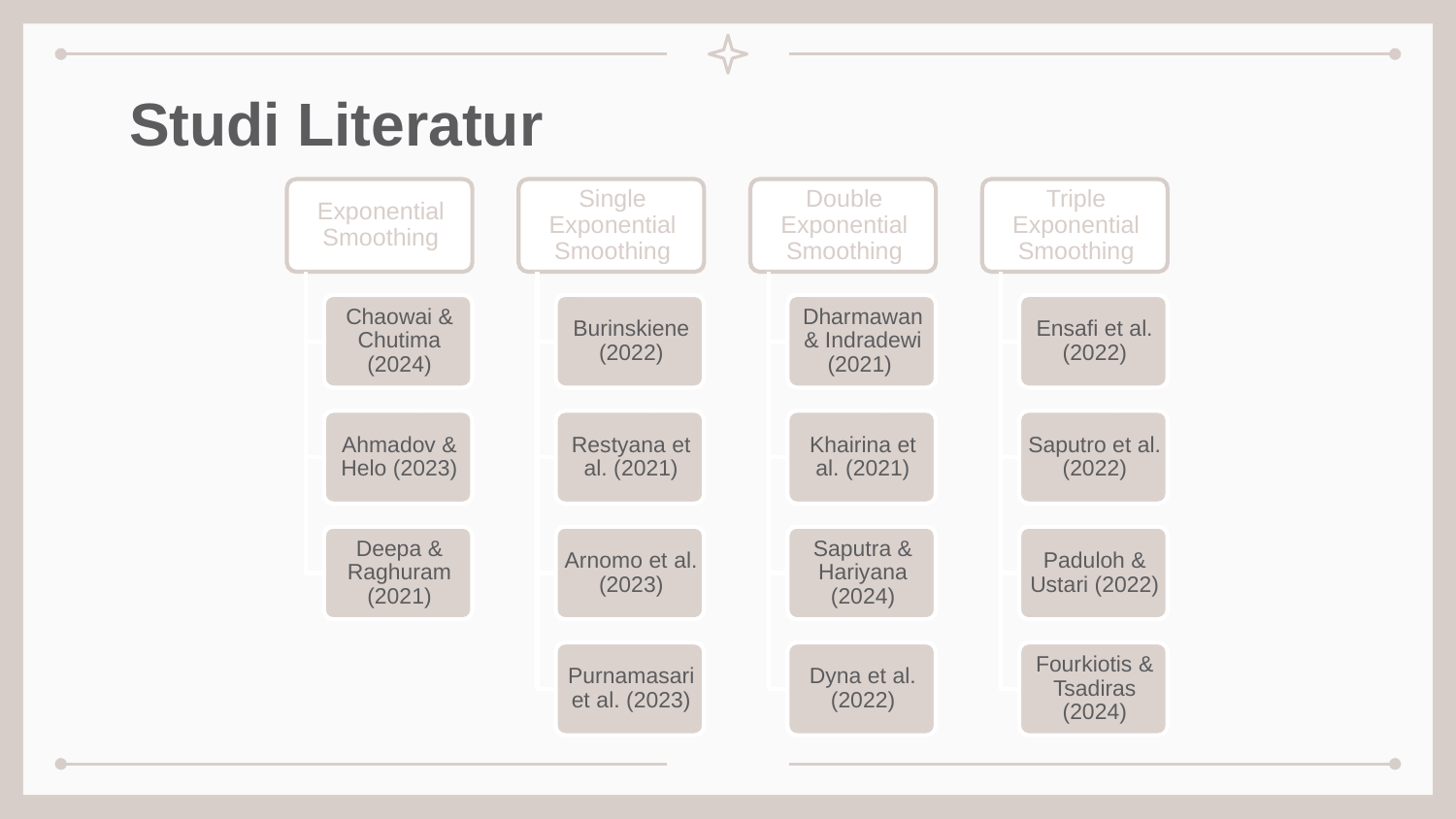

# Studi Literatur
Exponential Smoothing
Chaowai & Chutima (2024)
Ahmadov & Helo (2023)
Deepa & Raghuram (2021)
Single Exponential Smoothing
Burinskiene (2022)
Restyana et al. (2021)
Arnomo et al. (2023)
Purnamasari et al. (2023)
Double Exponential Smoothing
Dharmawan & Indradewi (2021)
Khairina et al. (2021)
Saputra & Hariyana (2024)
Dyna et al. (2022)
Triple Exponential Smoothing
Ensafi et al. (2022)
Saputro et al. (2022)
Paduloh & Ustari (2022)
Fourkiotis & Tsadiras (2024)